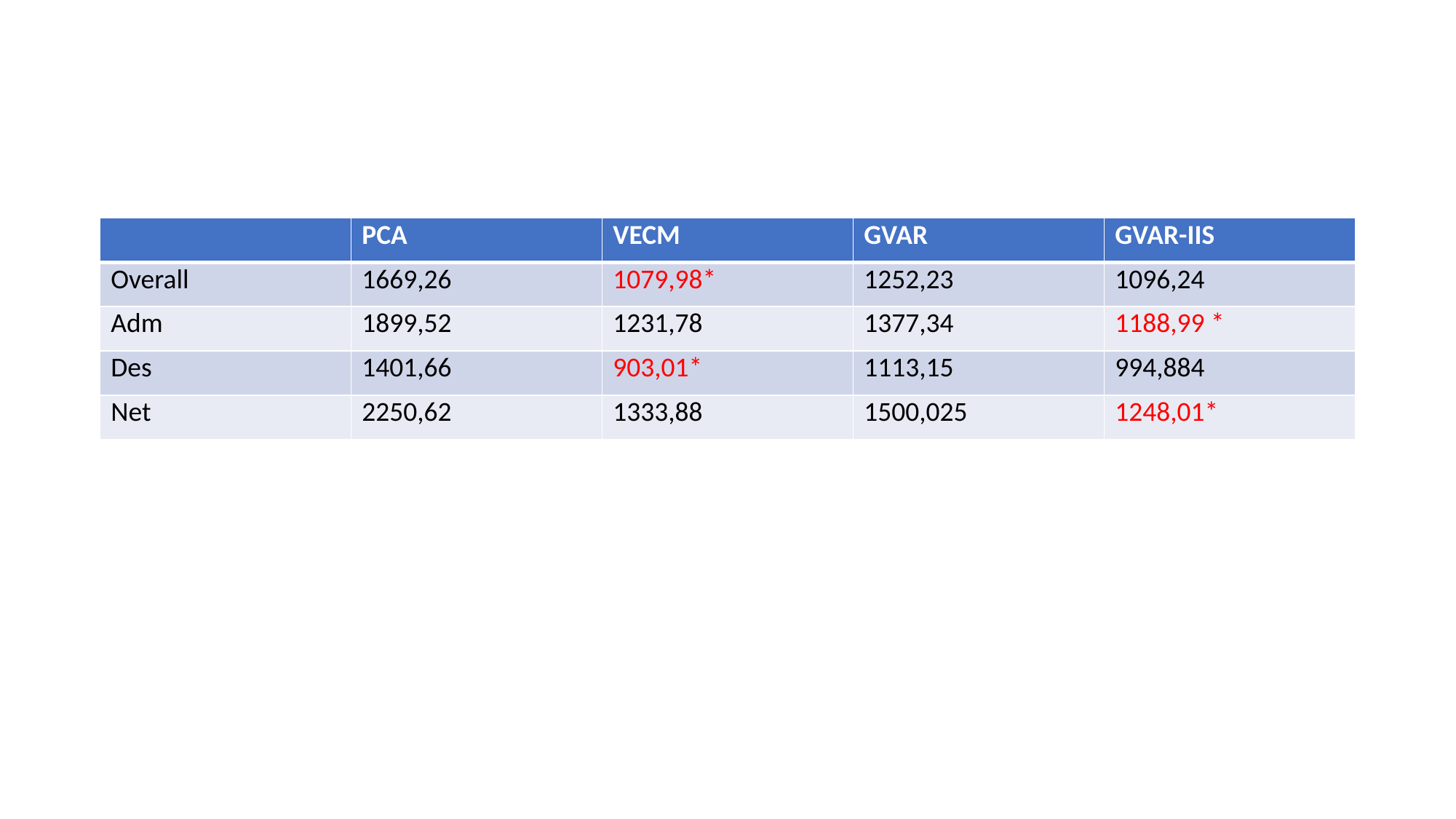

#
|  | PCA | VECM | GVAR | GVAR-IIS |
| --- | --- | --- | --- | --- |
| Overall | 1669,26 | 1079,98\* | 1252,23 | 1096,24 |
| Adm | 1899,52 | 1231,78 | 1377,34 | 1188,99 \* |
| Des | 1401,66 | 903,01\* | 1113,15 | 994,884 |
| Net | 2250,62 | 1333,88 | 1500,025 | 1248,01\* |